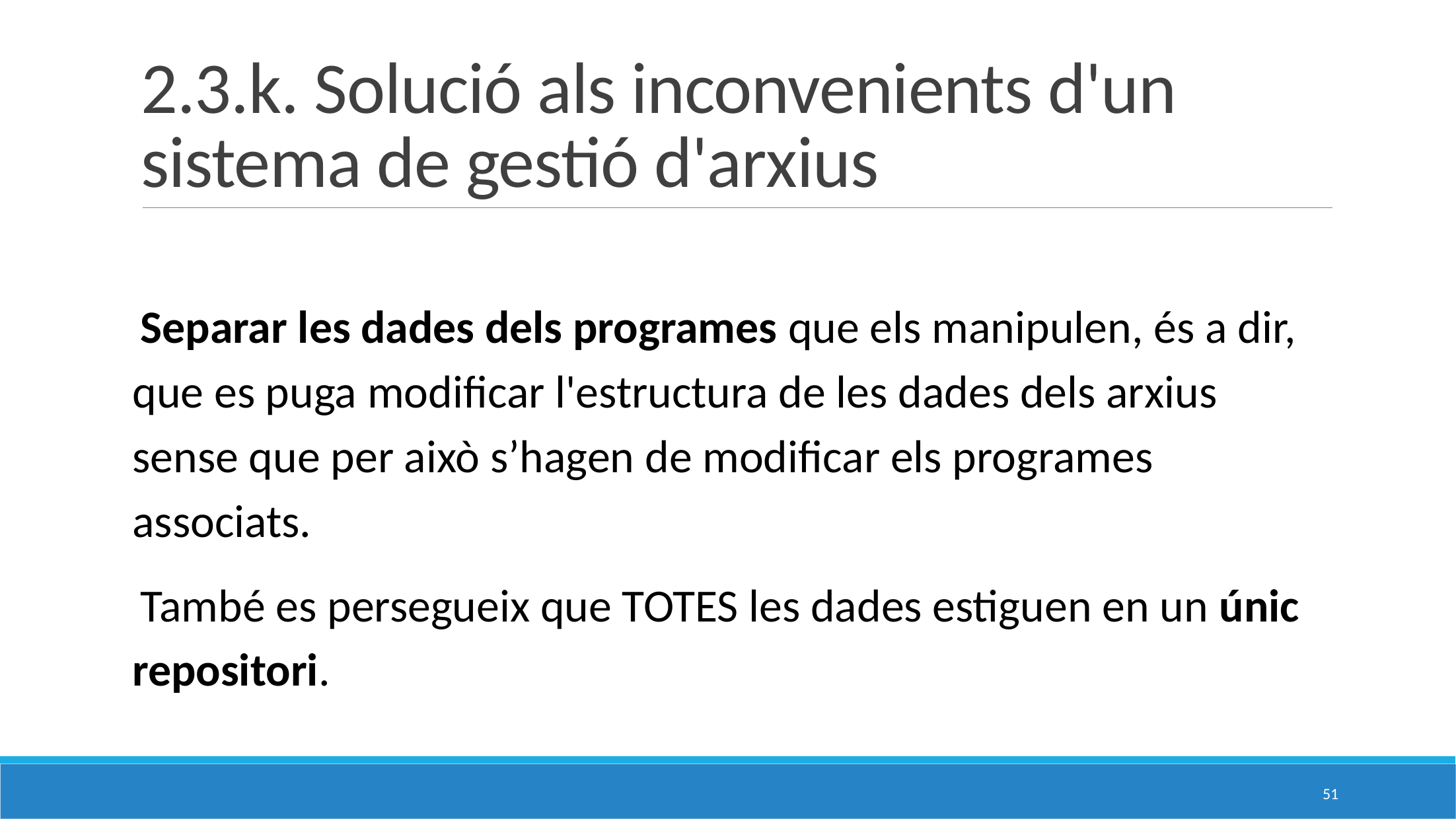

# 2.3.k. Solució als inconvenients d'un sistema de gestió d'arxius

Separar les dades dels programes que els manipulen, és a dir, que es puga modificar l'estructura de les dades dels arxius sense que per això s’hagen de modificar els programes associats.
També es persegueix que TOTES les dades estiguen en un únic repositori.

51